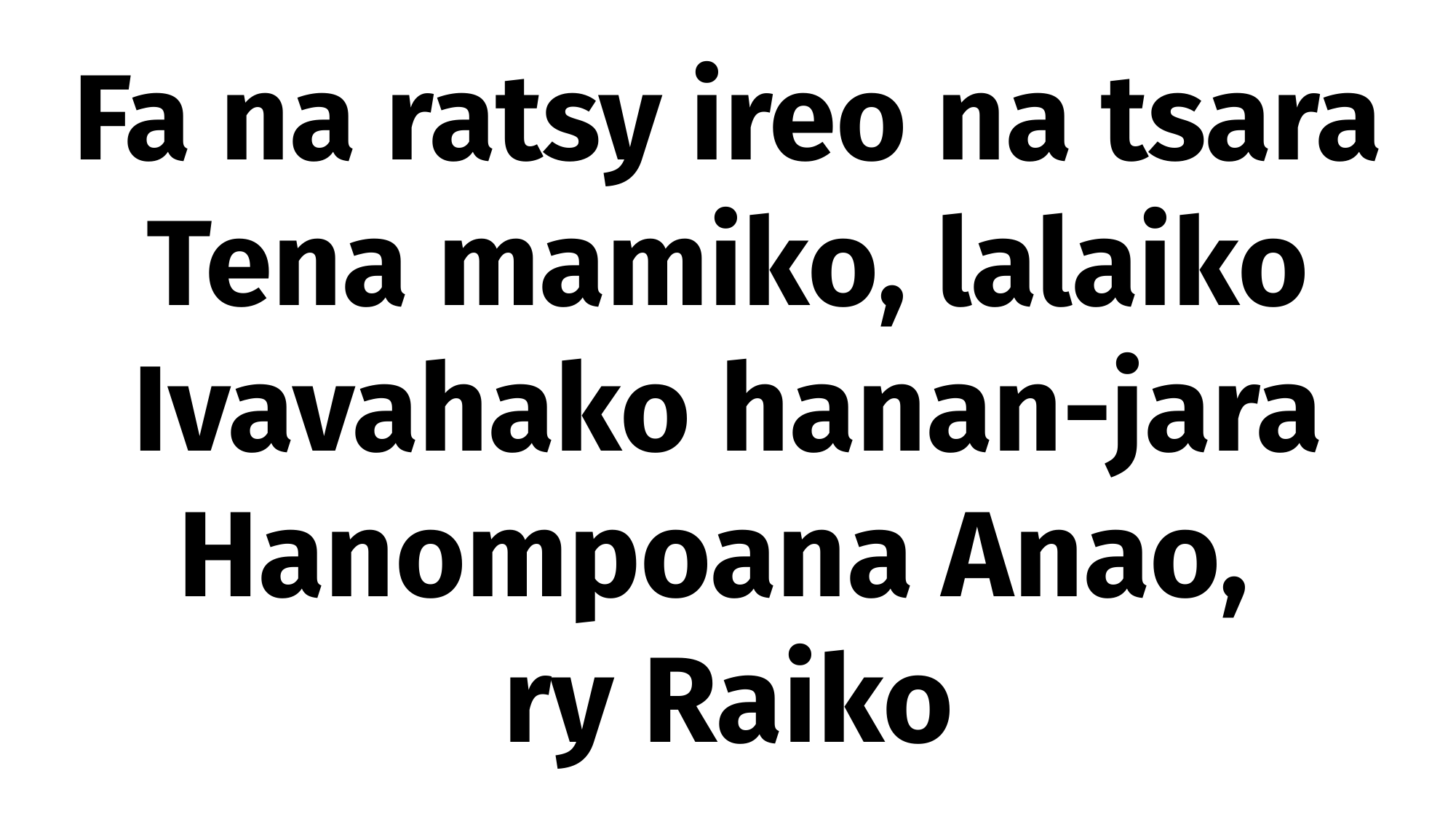

Fa na ratsy ireo na tsara
Tena mamiko, lalaiko
Ivavahako hanan-jara
Hanompoana Anao,
ry Raiko